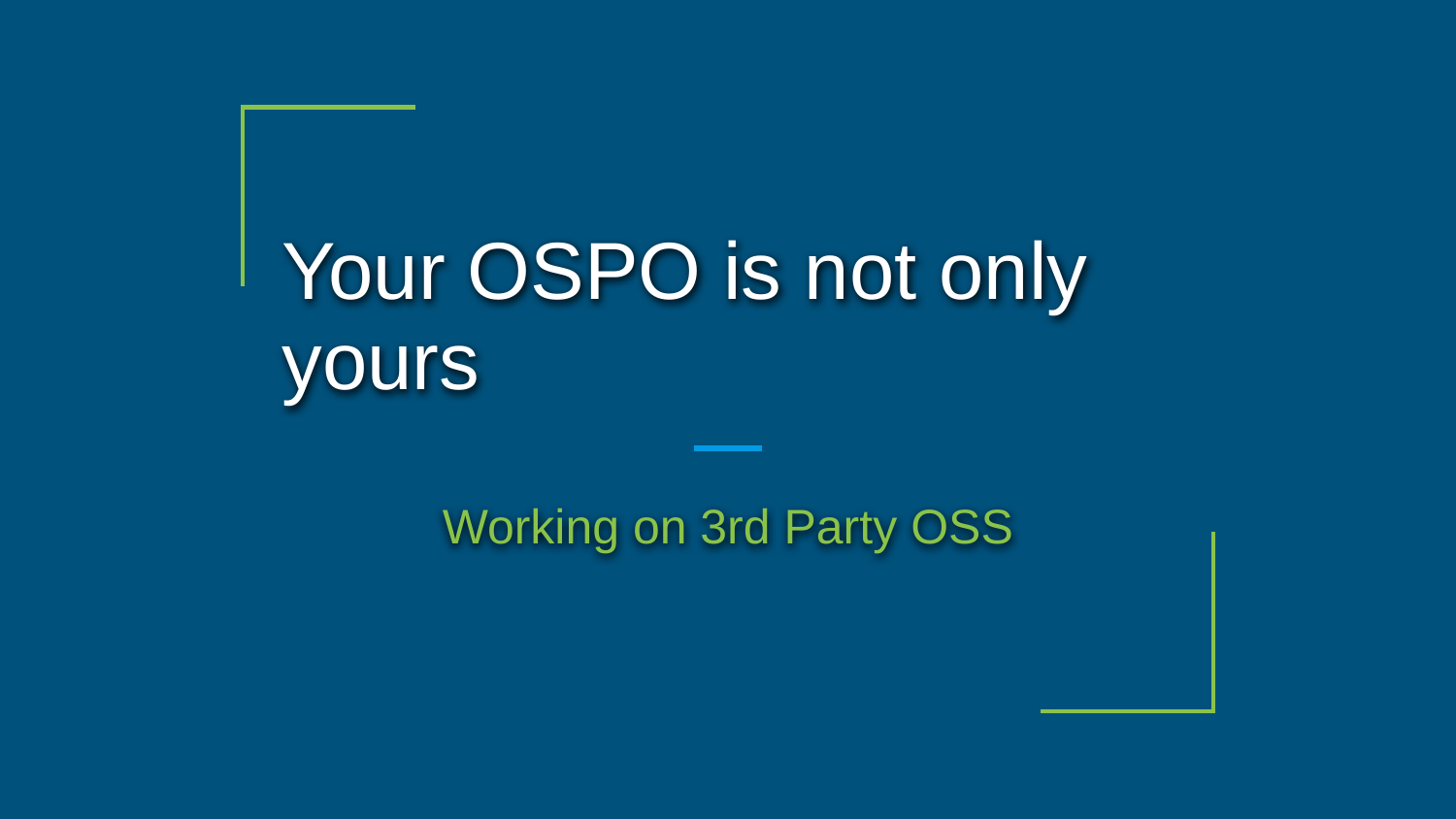

# Your OSPO is not only yours
Working on 3rd Party OSS